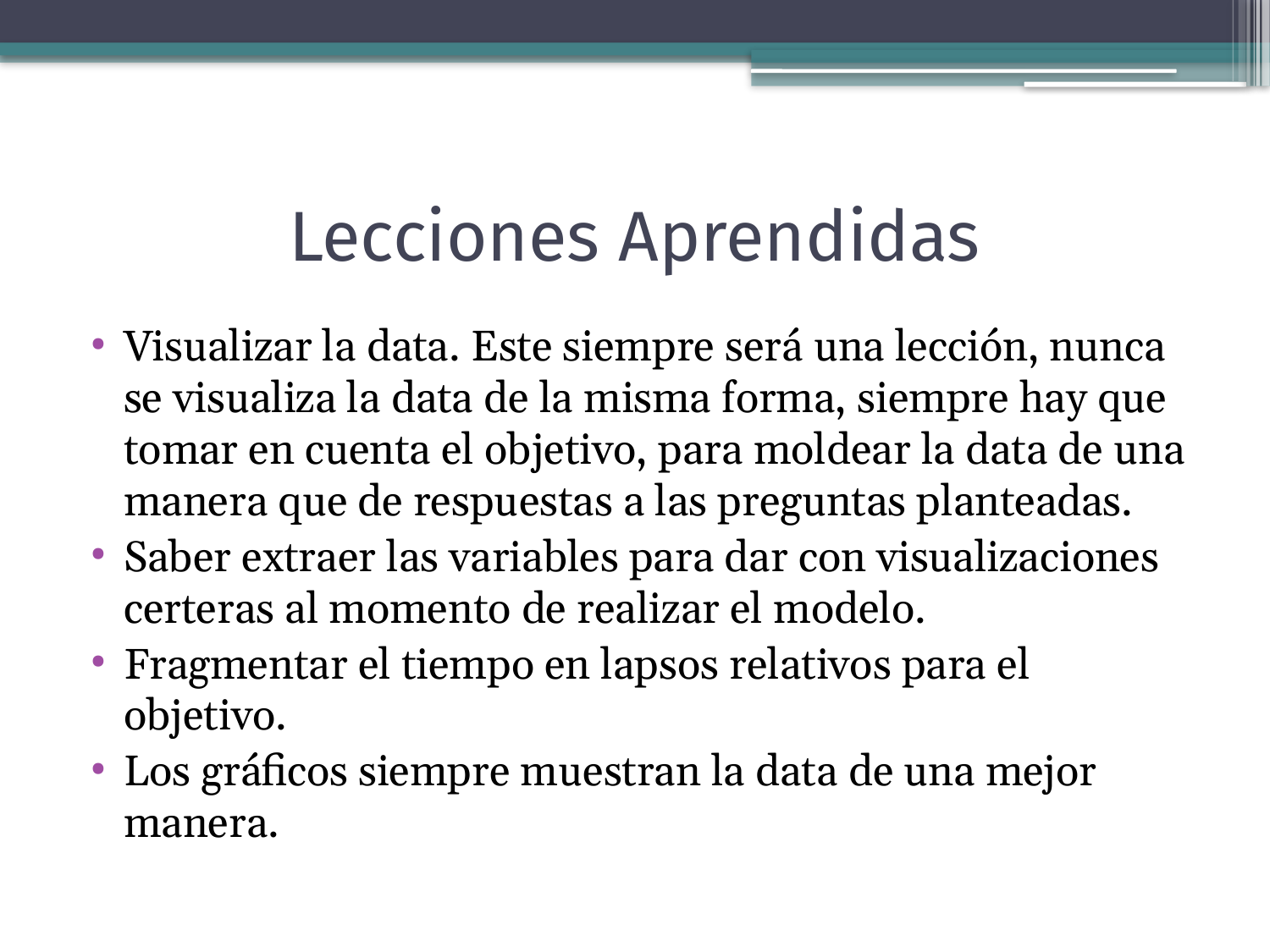

# Lecciones Aprendidas
Visualizar la data. Este siempre será una lección, nunca se visualiza la data de la misma forma, siempre hay que tomar en cuenta el objetivo, para moldear la data de una manera que de respuestas a las preguntas planteadas.
Saber extraer las variables para dar con visualizaciones certeras al momento de realizar el modelo.
Fragmentar el tiempo en lapsos relativos para el objetivo.
Los gráficos siempre muestran la data de una mejor manera.